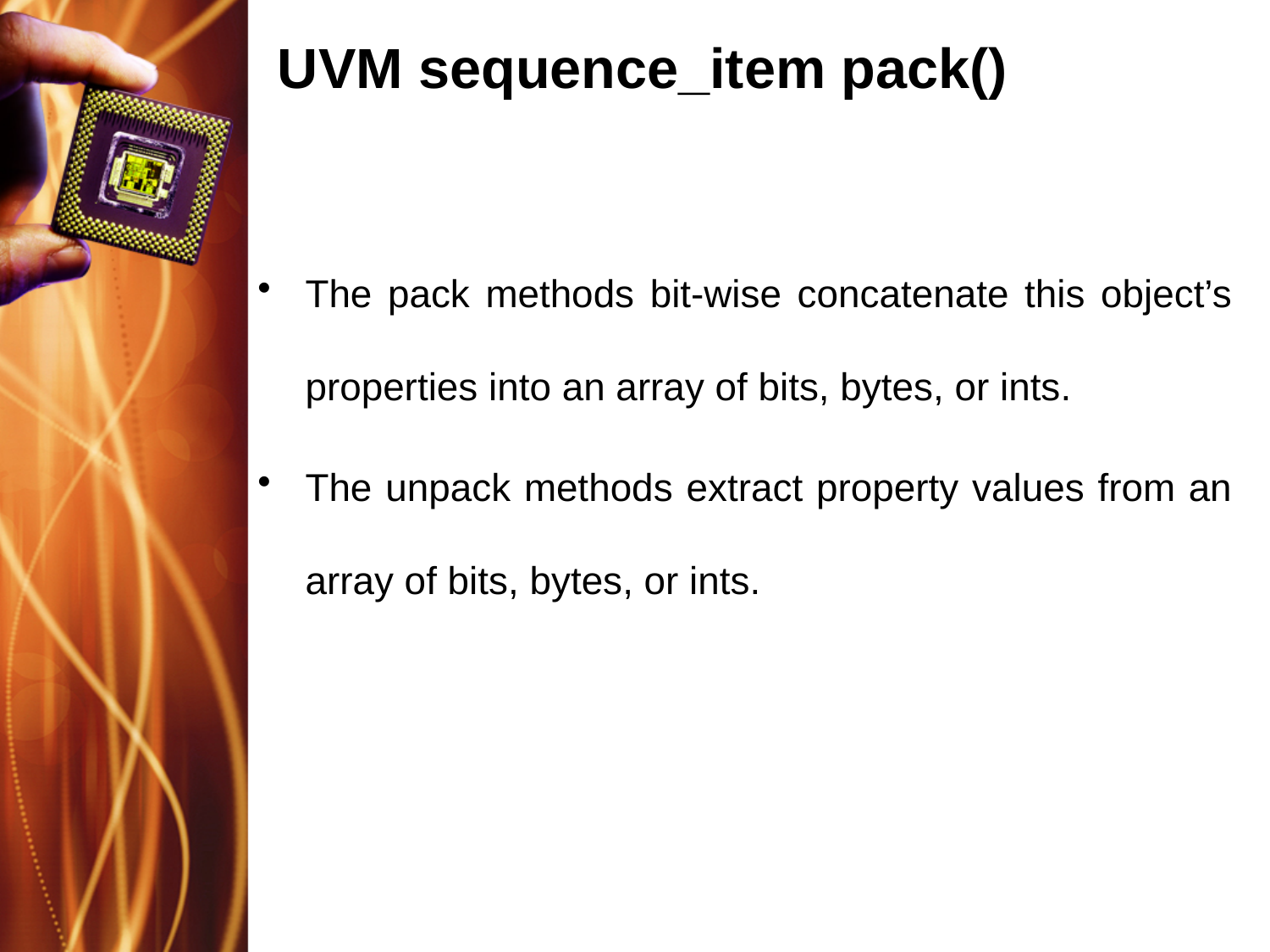

# UVM sequence_item pack()
The pack methods bit-wise concatenate this object’s properties into an array of bits, bytes, or ints.
The unpack methods extract property values from an array of bits, bytes, or ints.